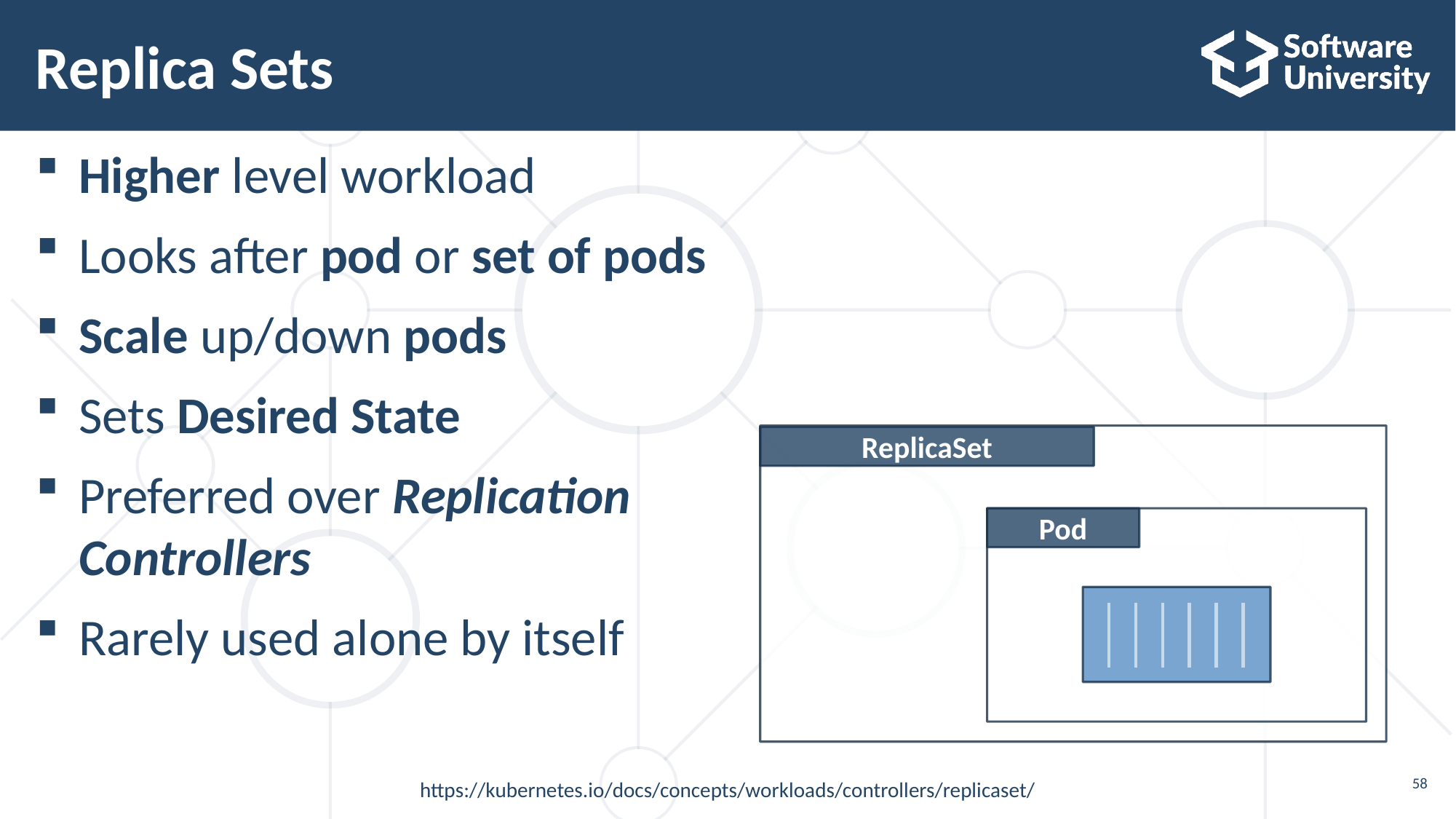

# Replica Sets
Higher level workload
Looks after pod or set of pods
Scale up/down pods
Sets Desired State
Preferred over Replication Controllers
Rarely used alone by itself

ReplicaSet

Pod

https://kubernetes.io/docs/concepts/workloads/controllers/replicaset/
58